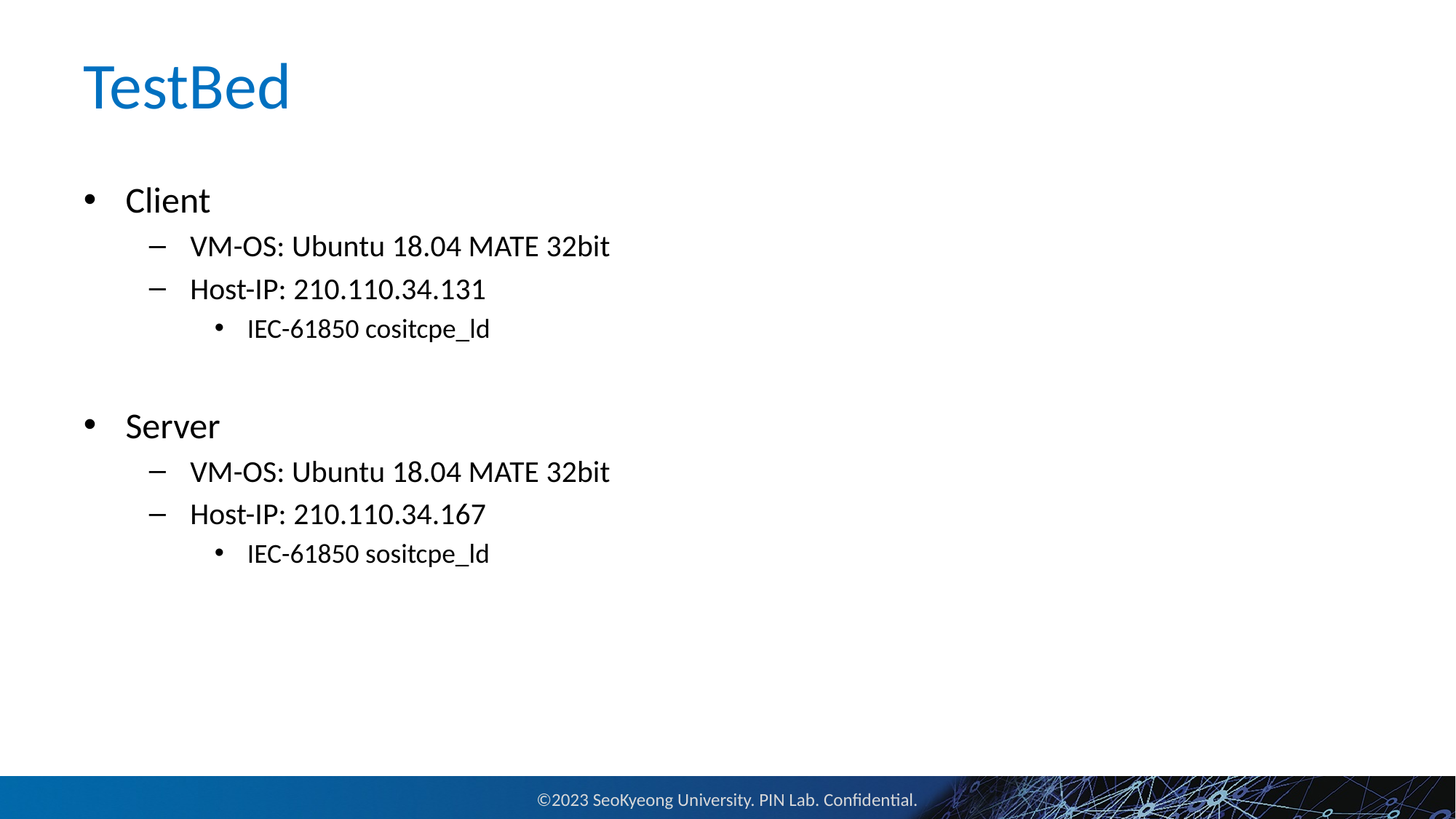

# TestBed
Client
VM-OS: Ubuntu 18.04 MATE 32bit
Host-IP: 210.110.34.131
IEC-61850 cositcpe_ld

Server
VM-OS: Ubuntu 18.04 MATE 32bit
Host-IP: 210.110.34.167
IEC-61850 sositcpe_ld